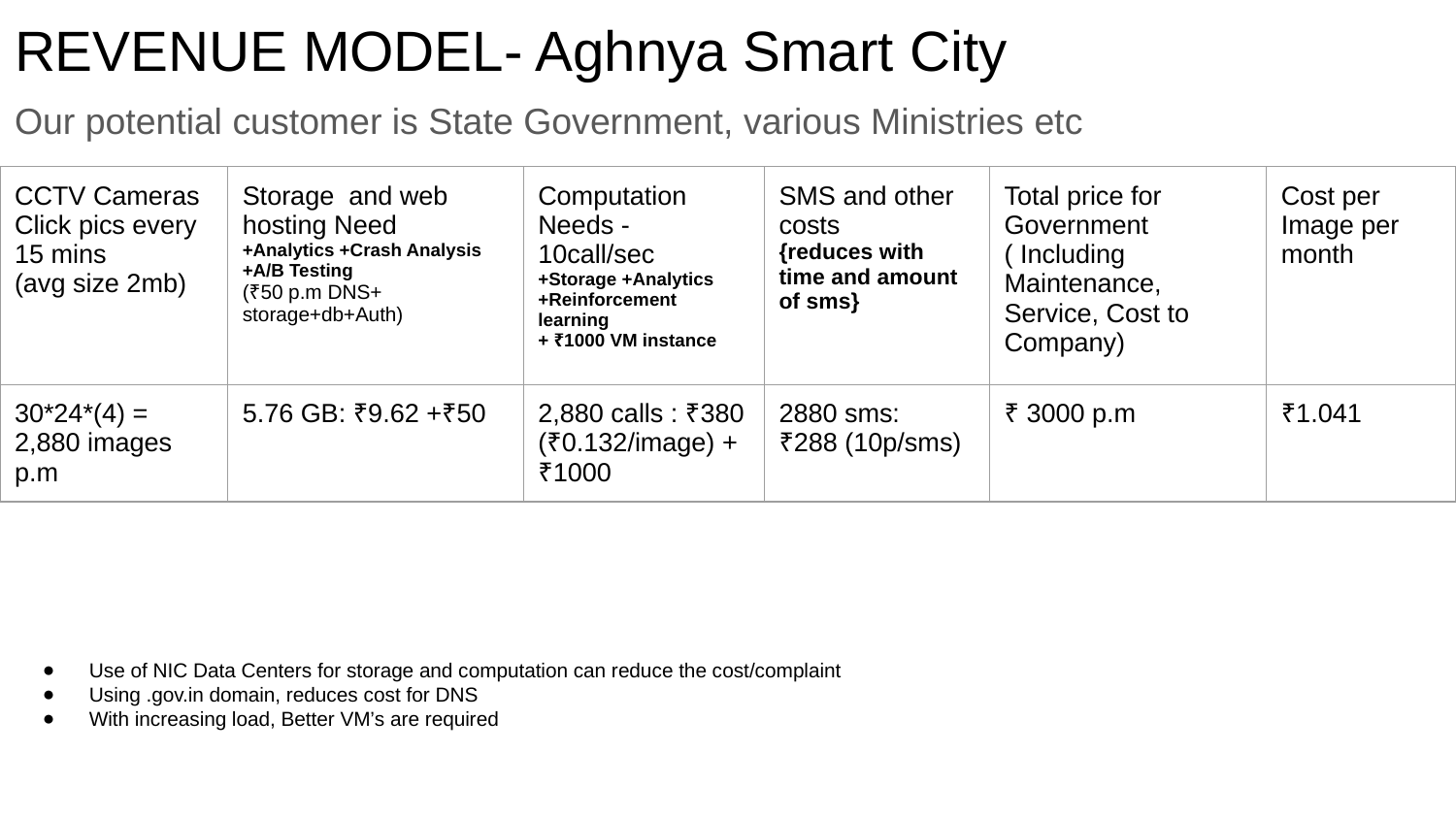

# REVENUE MODEL- Aghnya Smart City
Our potential customer is State Government, various Ministries etc
| CCTV Cameras Click pics every 15 mins (avg size 2mb) | Storage and web hosting Need +Analytics +Crash Analysis +A/B Testing (₹50 p.m DNS+ storage+db+Auth) | Computation Needs - 10call/sec +Storage +Analytics +Reinforcement learning + ₹1000 VM instance | SMS and other costs {reduces with time and amount of sms} | Total price for Government ( Including Maintenance, Service, Cost to Company) | Cost per Image per month |
| --- | --- | --- | --- | --- | --- |
| 30\*24\*(4) = 2,880 images p.m | 5.76 GB: ₹9.62 +₹50 | 2,880 calls : ₹380 (₹0.132/image) +₹1000 | 2880 sms: ₹288 (10p/sms) | ₹ 3000 p.m | ₹1.041 |
Use of NIC Data Centers for storage and computation can reduce the cost/complaint
Using .gov.in domain, reduces cost for DNS
With increasing load, Better VM’s are required